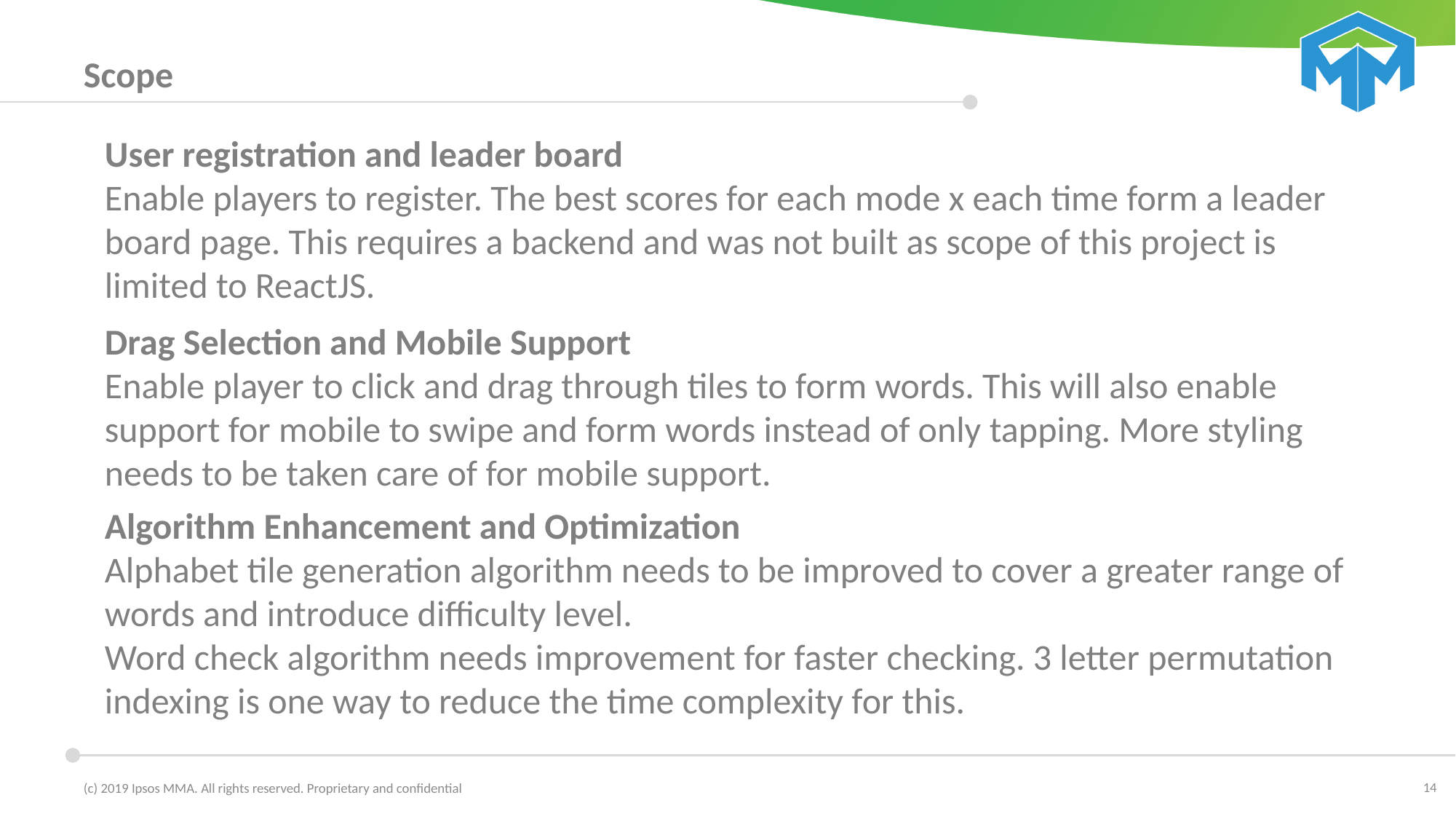

# Scope
User registration and leader board
Enable players to register. The best scores for each mode x each time form a leader board page. This requires a backend and was not built as scope of this project is limited to ReactJS.
Drag Selection and Mobile Support
Enable player to click and drag through tiles to form words. This will also enable support for mobile to swipe and form words instead of only tapping. More styling needs to be taken care of for mobile support.
Algorithm Enhancement and Optimization
Alphabet tile generation algorithm needs to be improved to cover a greater range of words and introduce difficulty level.
Word check algorithm needs improvement for faster checking. 3 letter permutation indexing is one way to reduce the time complexity for this.

(c) 2019 Ipsos MMA. All rights reserved. Proprietary and confidential
14